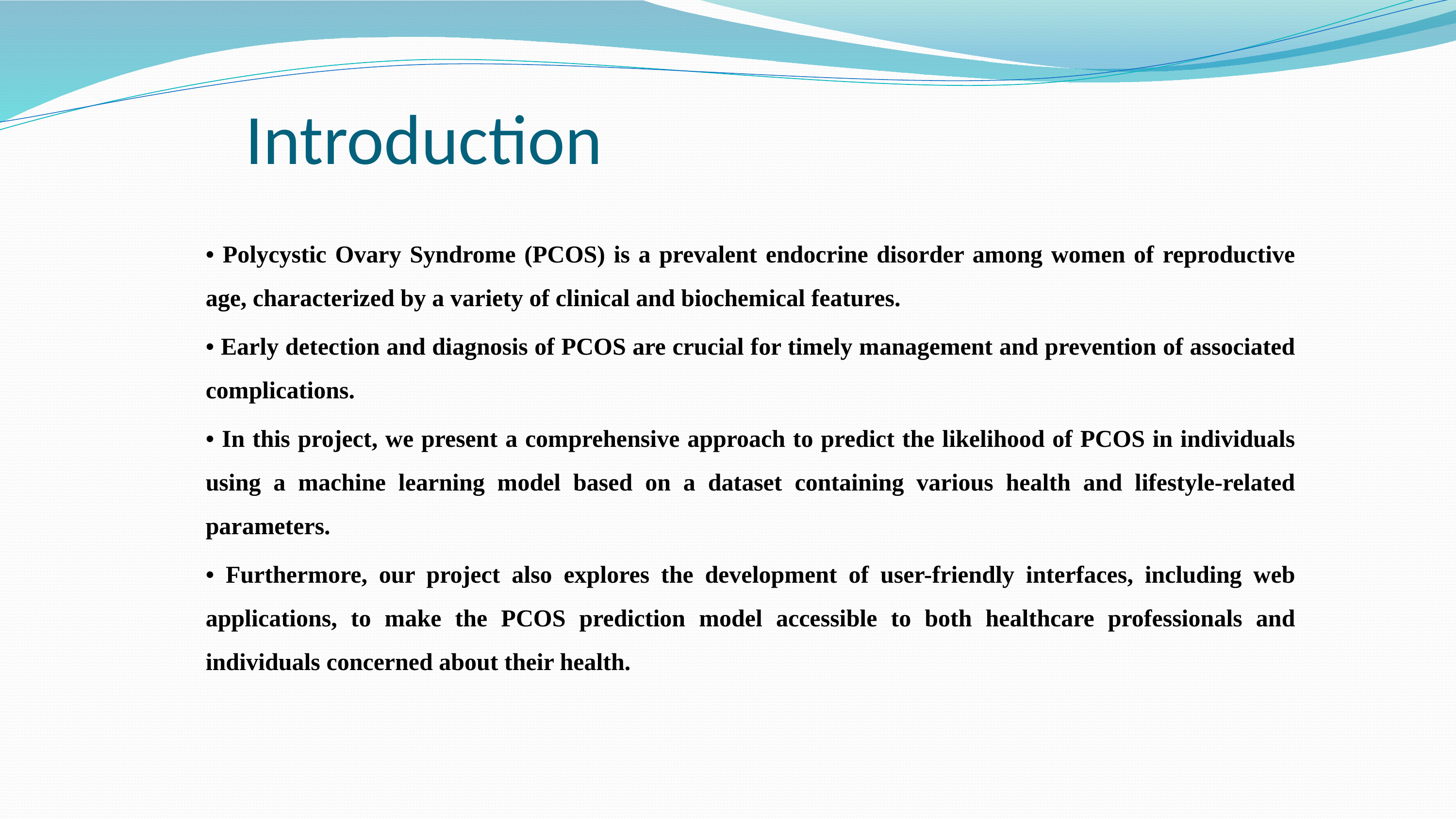

# Introduction
• Polycystic Ovary Syndrome (PCOS) is a prevalent endocrine disorder among women of reproductive age, characterized by a variety of clinical and biochemical features.
• Early detection and diagnosis of PCOS are crucial for timely management and prevention of associated complications.
• In this project, we present a comprehensive approach to predict the likelihood of PCOS in individuals using a machine learning model based on a dataset containing various health and lifestyle-related parameters.
• Furthermore, our project also explores the development of user-friendly interfaces, including web applications, to make the PCOS prediction model accessible to both healthcare professionals and individuals concerned about their health.